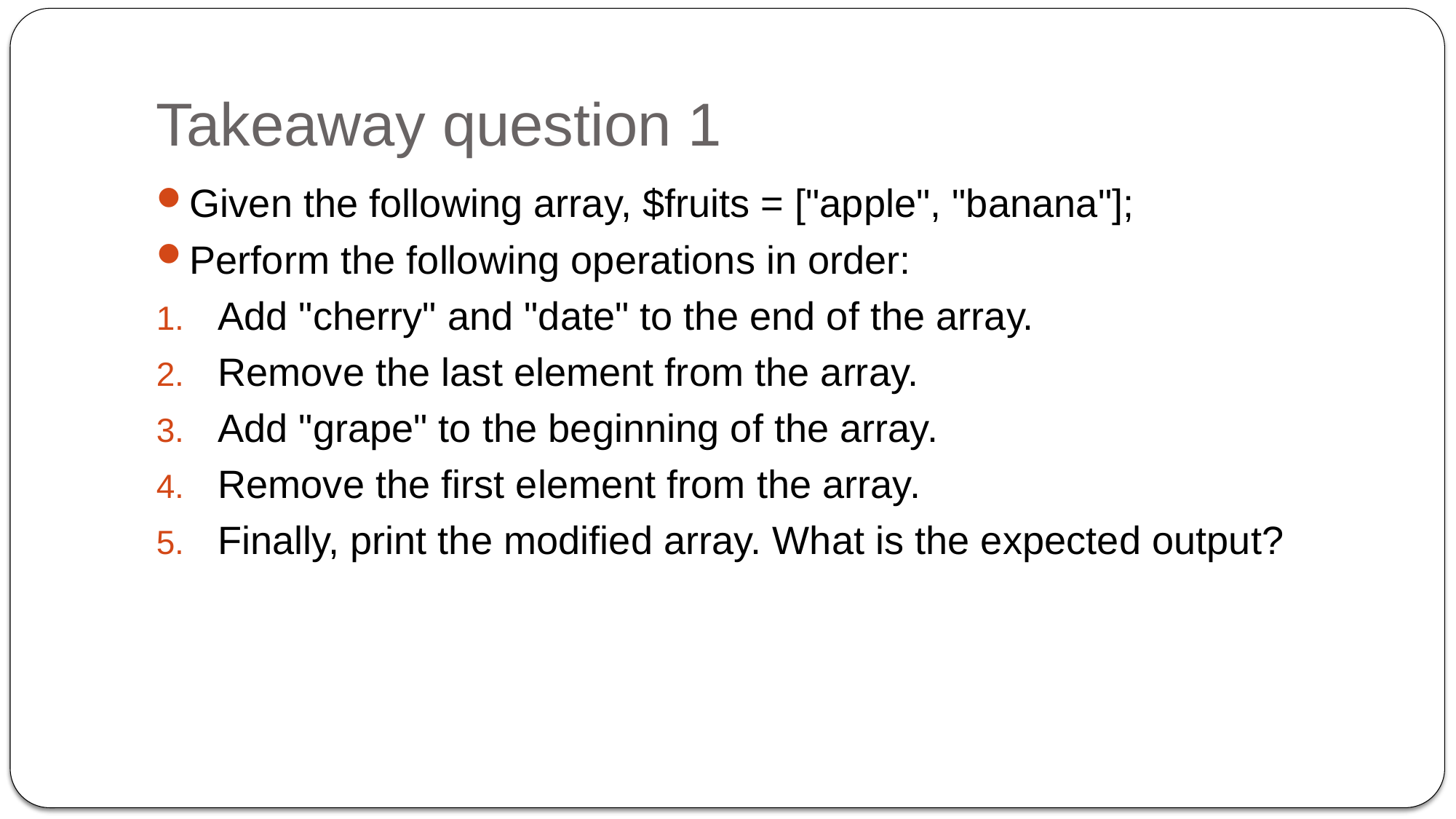

# Takeaway question 1
Given the following array, $fruits = ["apple", "banana"];
Perform the following operations in order:
Add "cherry" and "date" to the end of the array.
Remove the last element from the array.
Add "grape" to the beginning of the array.
Remove the first element from the array.
Finally, print the modified array. What is the expected output?